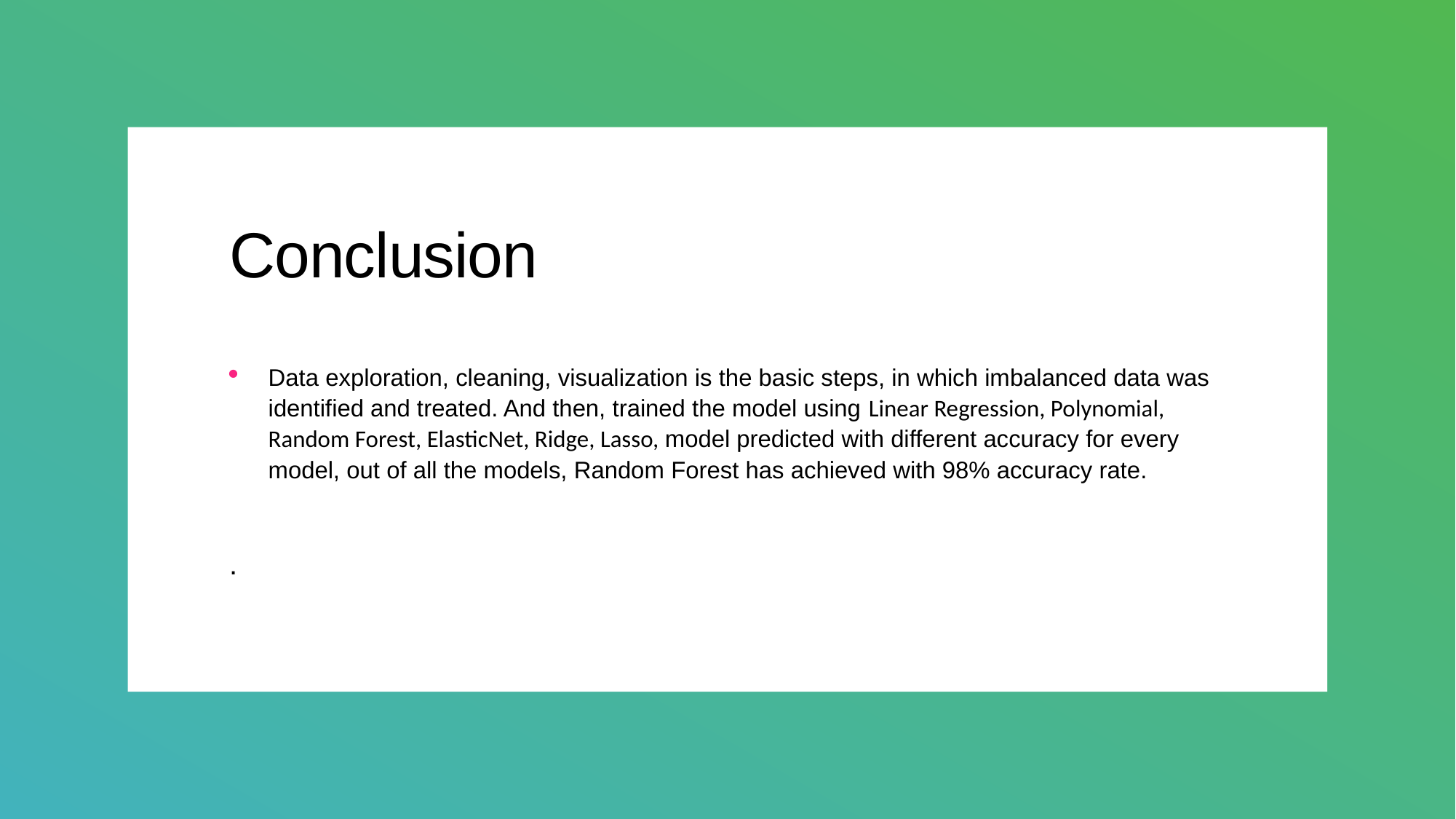

# Conclusion
Data exploration, cleaning, visualization is the basic steps, in which imbalanced data was identified and treated. And then, trained the model using Linear Regression, Polynomial, Random Forest, ElasticNet, Ridge, Lasso, model predicted with different accuracy for every model, out of all the models, Random Forest has achieved with 98% accuracy rate.

.